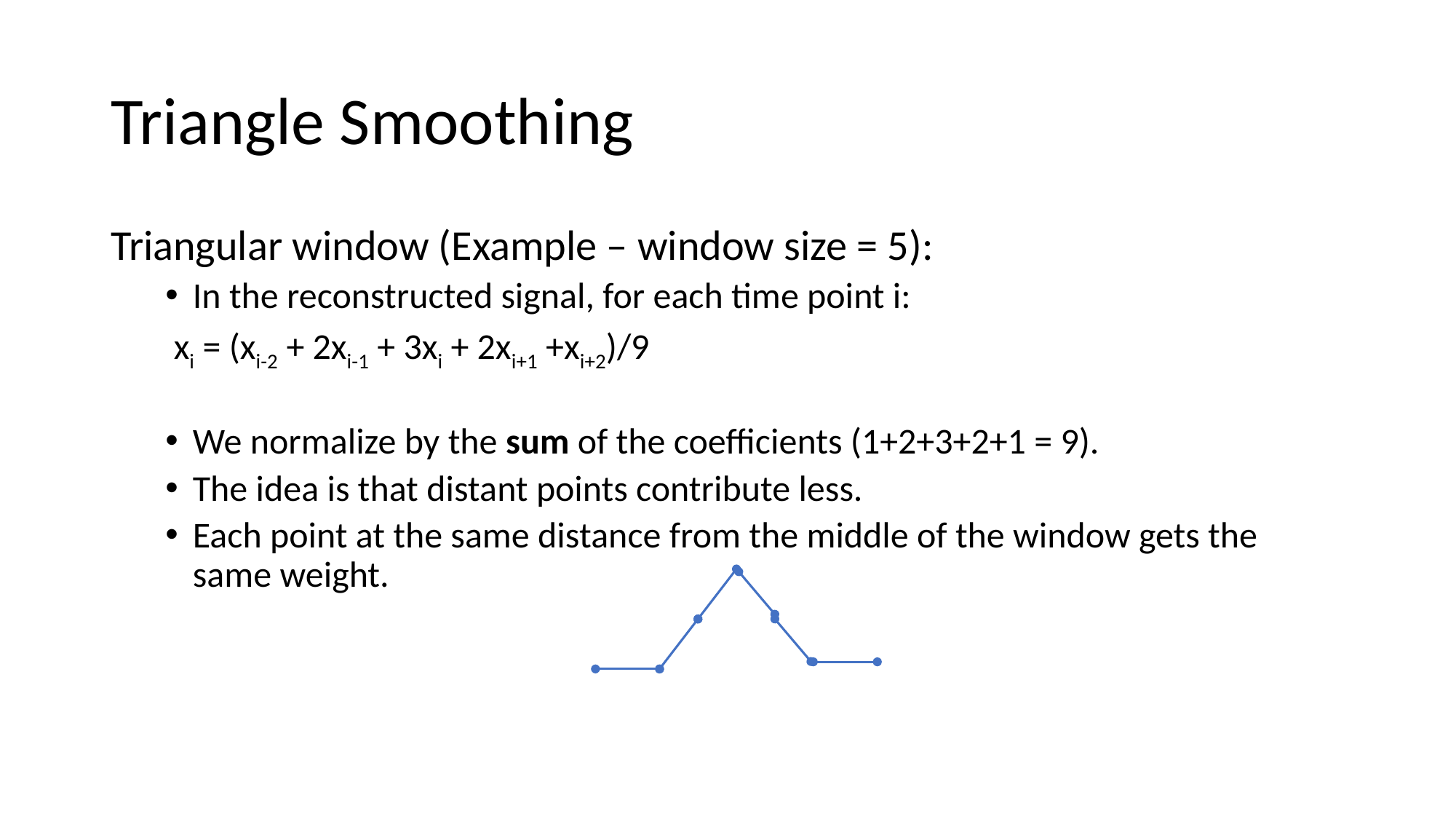

# Triangle Smoothing
Triangular window (Example – window size = 5):
In the reconstructed signal, for each time point i:
 xi = (xi-2 + 2xi-1 + 3xi + 2xi+1 +xi+2)/9

We normalize by the sum of the coefficients (1+2+3+2+1 = 9).
The idea is that distant points contribute less.
Each point at the same distance from the middle of the window gets the same weight.